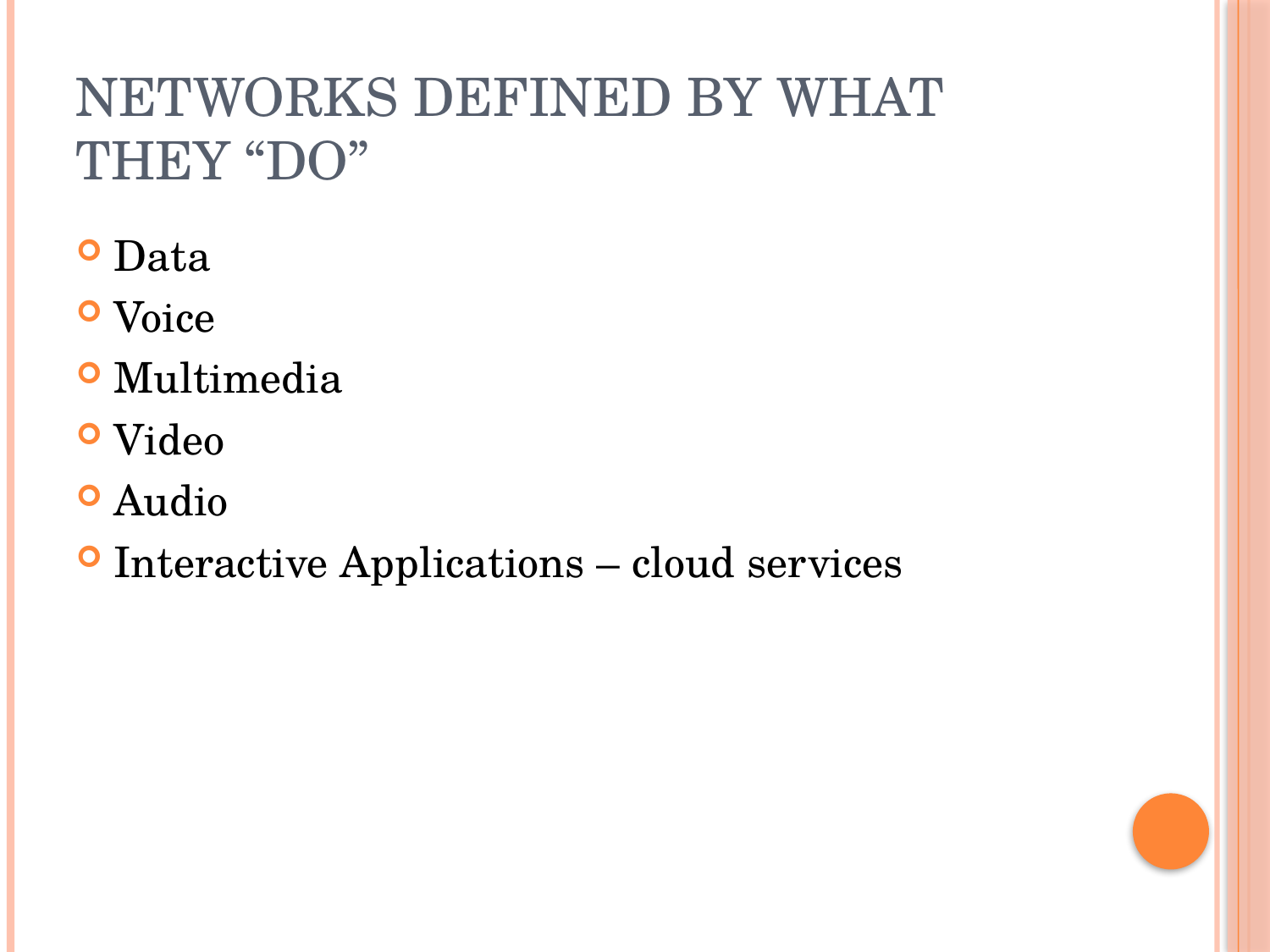

# Networks defined by what they “do”
Data
Voice
Multimedia
Video
Audio
Interactive Applications – cloud services